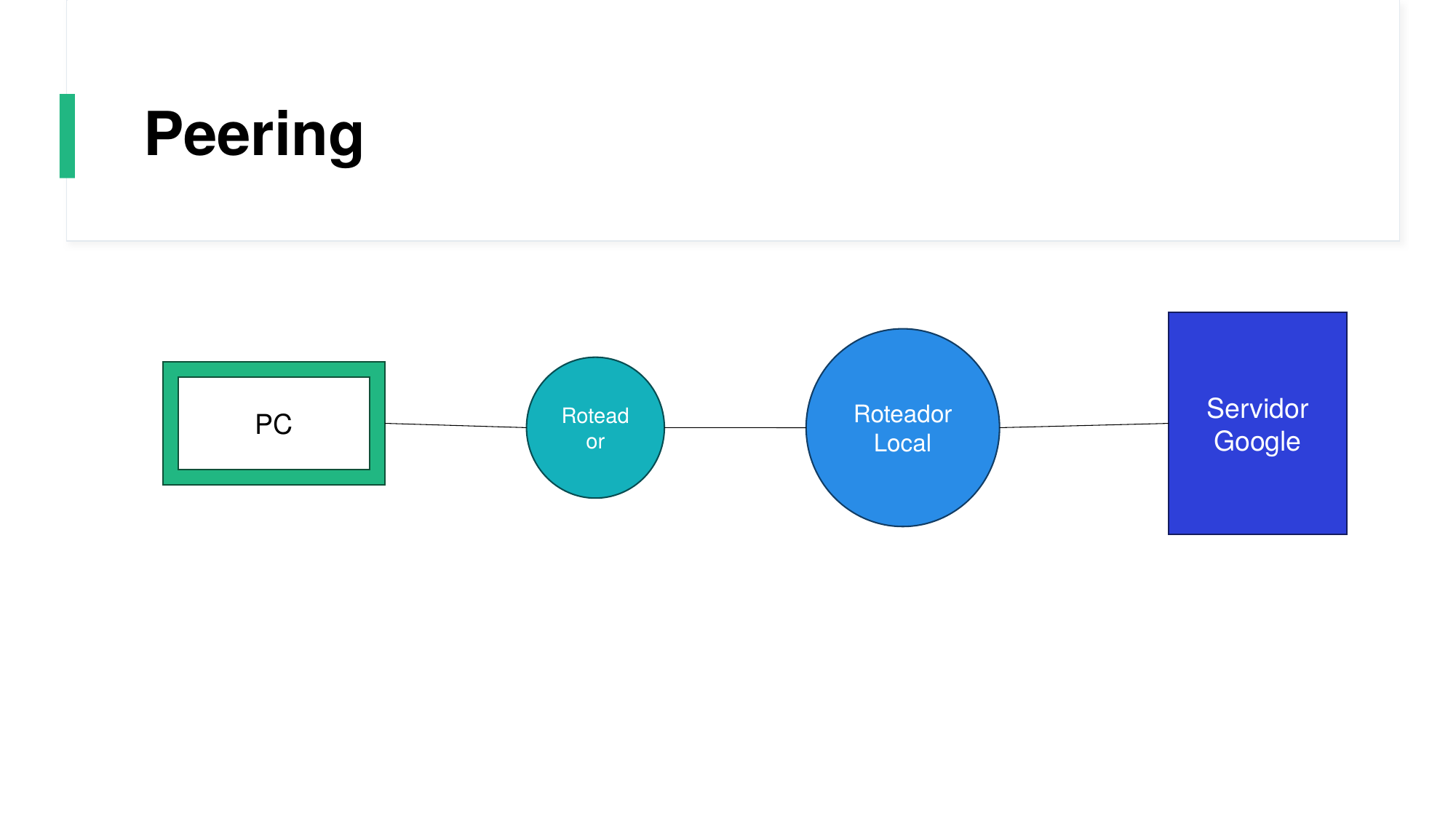

# Peering
Servidor
Google
Roteador
Local
Roteador

PC